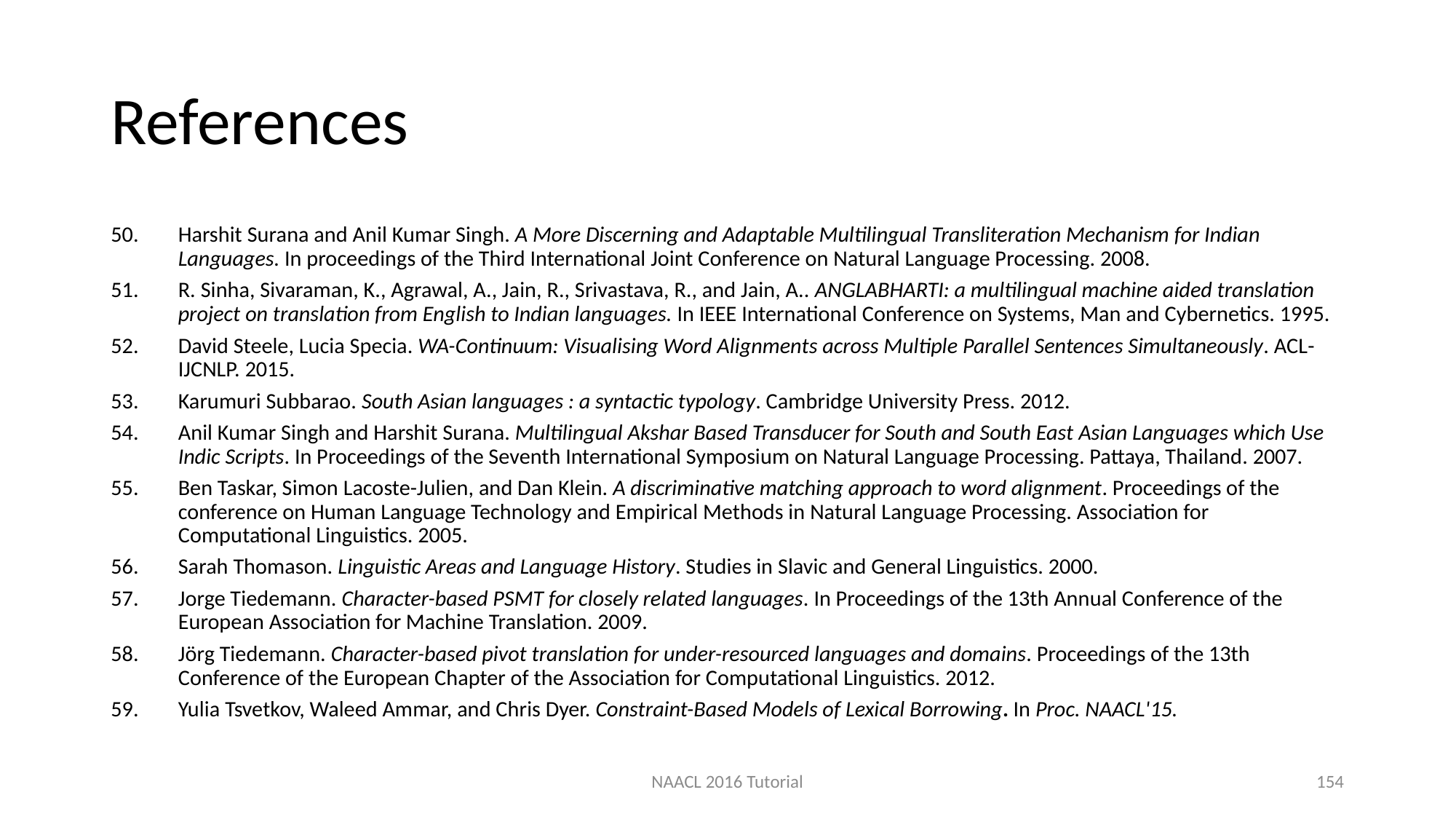

# References
Harshit Surana and Anil Kumar Singh. A More Discerning and Adaptable Multilingual Transliteration Mechanism for Indian Languages. In proceedings of the Third International Joint Conference on Natural Language Processing. 2008.
R. Sinha, Sivaraman, K., Agrawal, A., Jain, R., Srivastava, R., and Jain, A.. ANGLABHARTI: a multilingual machine aided translation project on translation from English to Indian languages. In IEEE International Conference on Systems, Man and Cybernetics. 1995.
David Steele, Lucia Specia. WA-Continuum: Visualising Word Alignments across Multiple Parallel Sentences Simultaneously. ACL-IJCNLP. 2015.
Karumuri Subbarao. South Asian languages : a syntactic typology. Cambridge University Press. 2012.
Anil Kumar Singh and Harshit Surana. Multilingual Akshar Based Transducer for South and South East Asian Languages which Use Indic Scripts. In Proceedings of the Seventh International Symposium on Natural Language Processing. Pattaya, Thailand. 2007.
Ben Taskar, Simon Lacoste-Julien, and Dan Klein. A discriminative matching approach to word alignment. Proceedings of the conference on Human Language Technology and Empirical Methods in Natural Language Processing. Association for Computational Linguistics. 2005.
Sarah Thomason. Linguistic Areas and Language History. Studies in Slavic and General Linguistics. 2000.
Jorge Tiedemann. Character-based PSMT for closely related languages. In Proceedings of the 13th Annual Conference of the European Association for Machine Translation. 2009.
Jörg Tiedemann. Character-based pivot translation for under-resourced languages and domains. Proceedings of the 13th Conference of the European Chapter of the Association for Computational Linguistics. 2012.
Yulia Tsvetkov, Waleed Ammar, and Chris Dyer. Constraint-Based Models of Lexical Borrowing. In Proc. NAACL'15.
NAACL 2016 Tutorial
154